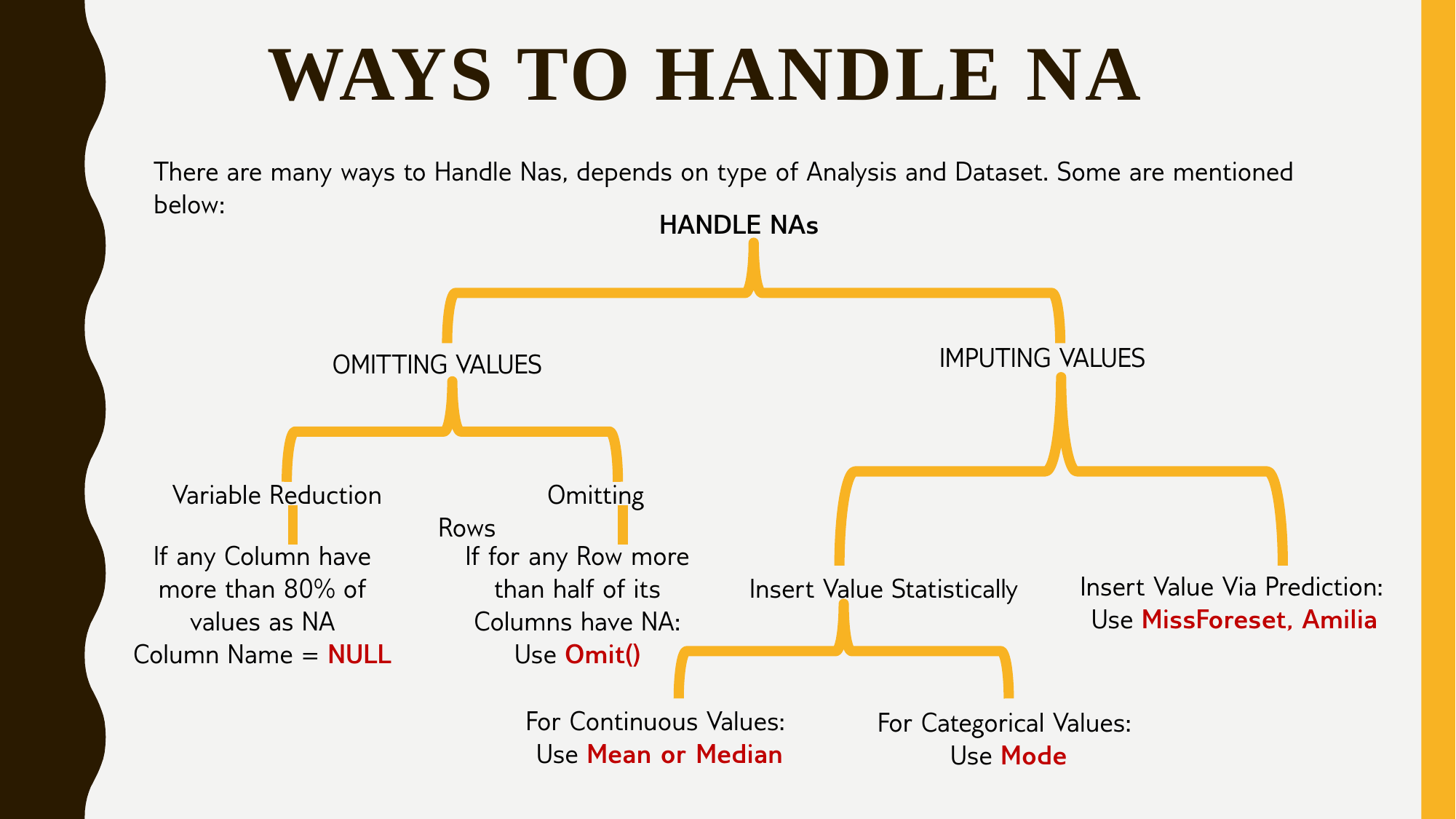

# Ways to handle na
There are many ways to Handle Nas, depends on type of Analysis and Dataset. Some are mentioned below:
HANDLE NAs

IMPUTING VALUES
OMITTING VALUES
Variable Reduction
	Omitting Rows

If any Column have more than 80% of values as NA
Column Name = NULL
If for any Row more than half of its Columns have NA:
Use Omit()
Insert Value Via Prediction:
Use MissForeset, Amilia
Insert Value Statistically
For Continuous Values:
Use Mean or Median
For Categorical Values:
Use Mode